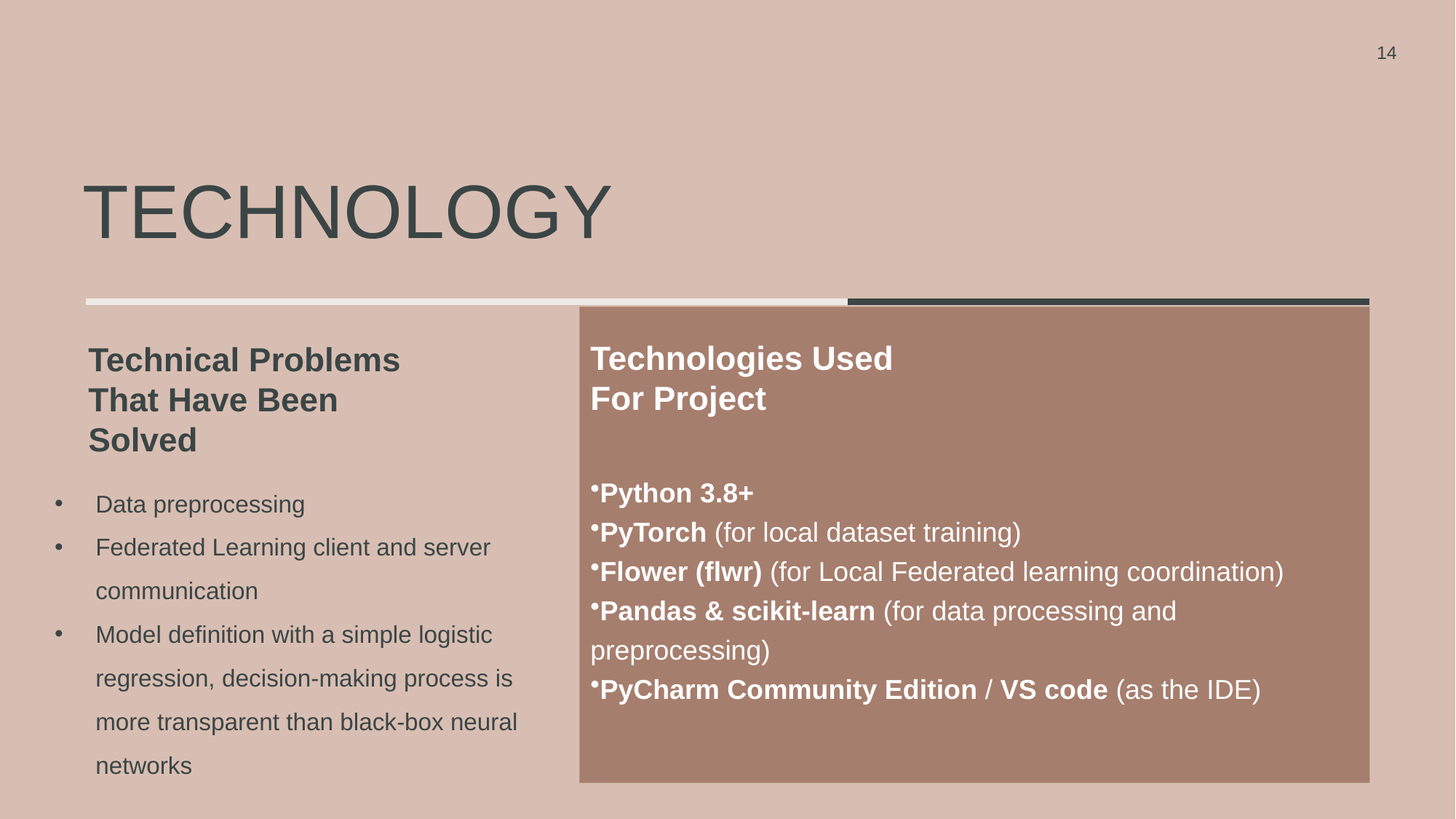

14
# TECHNOLOGY

Technologies Used
For Project

Technical Problems That Have Been
Solved

Python 3.8+
PyTorch (for local dataset training)
Flower (flwr) (for Local Federated learning coordination)
Pandas & scikit-learn (for data processing and preprocessing)
PyCharm Community Edition / VS code (as the IDE)

Data preprocessing
Federated Learning client and server communication
Model definition with a simple logistic regression, decision-making process is more transparent than black-box neural networks